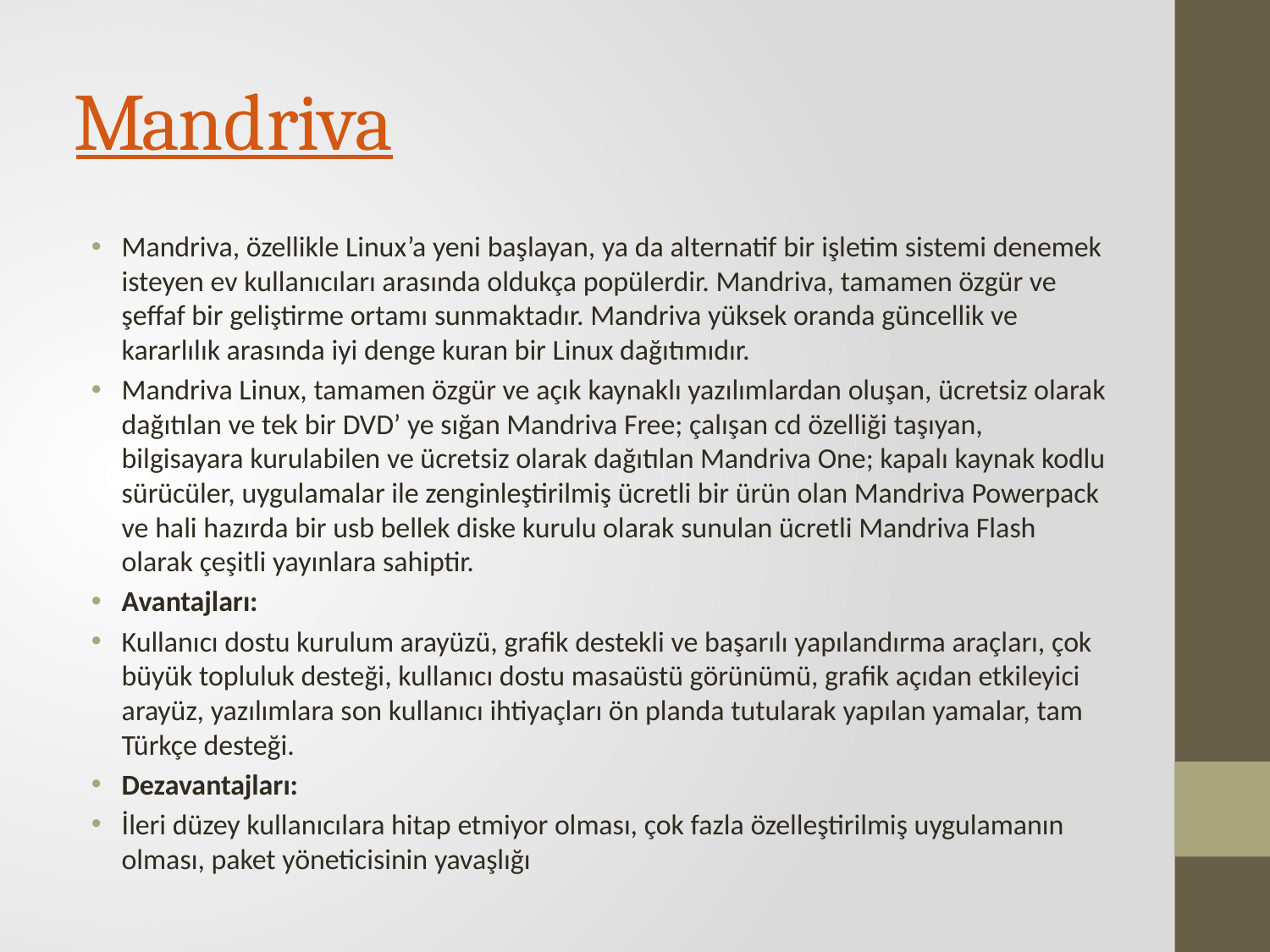

# Mandriva
Mandriva, özellikle Linux’a yeni başlayan, ya da alternatif bir işletim sistemi denemek isteyen ev kullanıcıları arasında oldukça popülerdir. Mandriva, tamamen özgür ve şeffaf bir geliştirme ortamı sunmaktadır. Mandriva yüksek oranda güncellik ve kararlılık arasında iyi denge kuran bir Linux dağıtımıdır.
Mandriva Linux, tamamen özgür ve açık kaynaklı yazılımlardan oluşan, ücretsiz olarak dağıtılan ve tek bir DVD’ ye sığan Mandriva Free; çalışan cd özelliği taşıyan, bilgisayara kurulabilen ve ücretsiz olarak dağıtılan Mandriva One; kapalı kaynak kodlu sürücüler, uygulamalar ile zenginleştirilmiş ücretli bir ürün olan Mandriva Powerpack ve hali hazırda bir usb bellek diske kurulu olarak sunulan ücretli Mandriva Flash olarak çeşitli yayınlara sahiptir.
Avantajları:
Kullanıcı dostu kurulum arayüzü, grafik destekli ve başarılı yapılandırma araçları, çok büyük topluluk desteği, kullanıcı dostu masaüstü görünümü, grafik açıdan etkileyici arayüz, yazılımlara son kullanıcı ihtiyaçları ön planda tutularak yapılan yamalar, tam Türkçe desteği.
Dezavantajları:
İleri düzey kullanıcılara hitap etmiyor olması, çok fazla özelleştirilmiş uygulamanın olması, paket yöneticisinin yavaşlığı